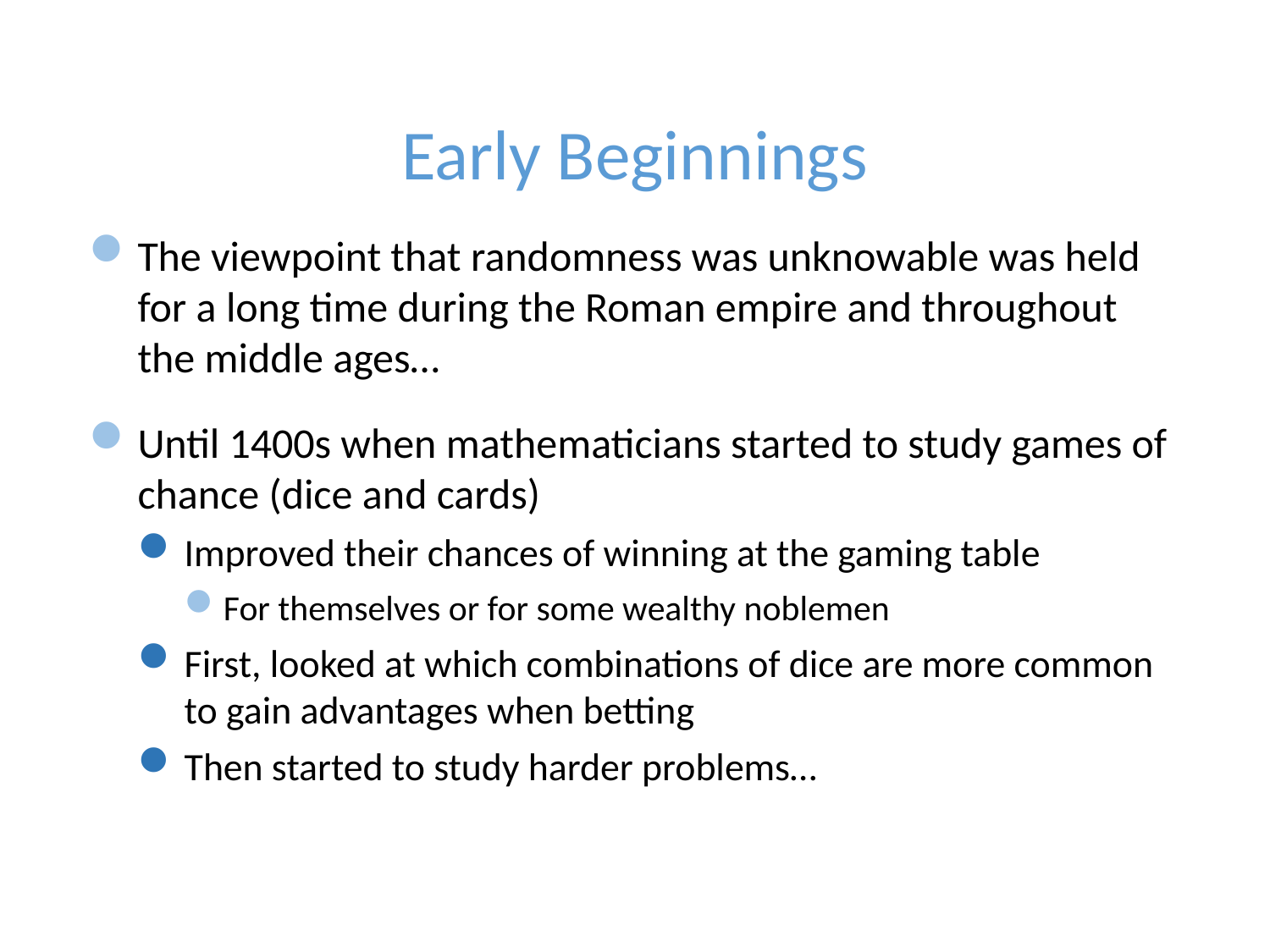

# Early Beginnings
The viewpoint that randomness was unknowable was held for a long time during the Roman empire and throughout the middle ages…
Until 1400s when mathematicians started to study games of chance (dice and cards)
Improved their chances of winning at the gaming table
For themselves or for some wealthy noblemen
First, looked at which combinations of dice are more common to gain advantages when betting
Then started to study harder problems…
1/14/24
9